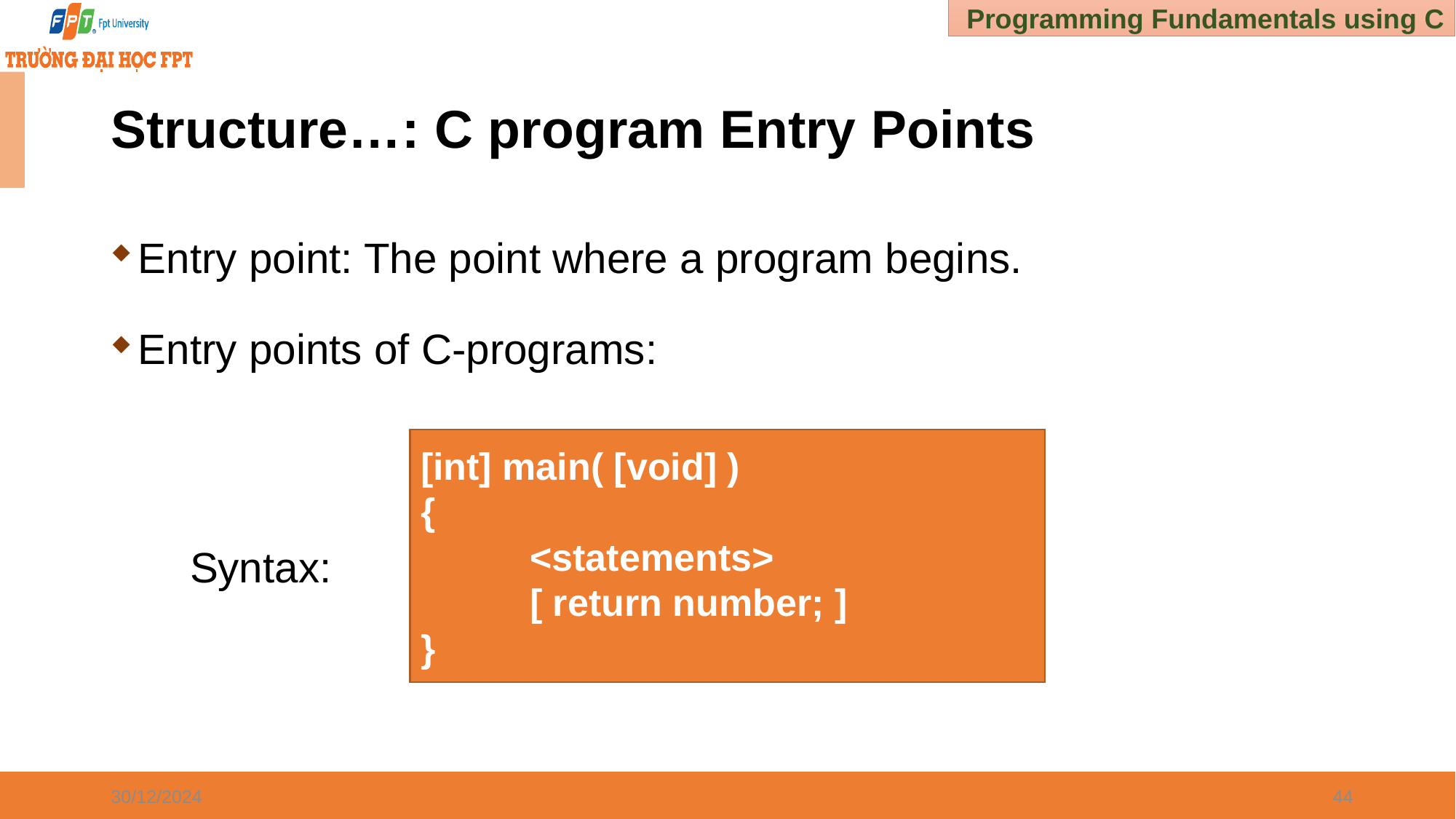

# Structure…: C program Entry Points
Entry point: The point where a program begins.
Entry points of C-programs:

[int] main( [void] )
{
	<statements>
	[ return number; ]
}
Syntax:
30/12/2024
44